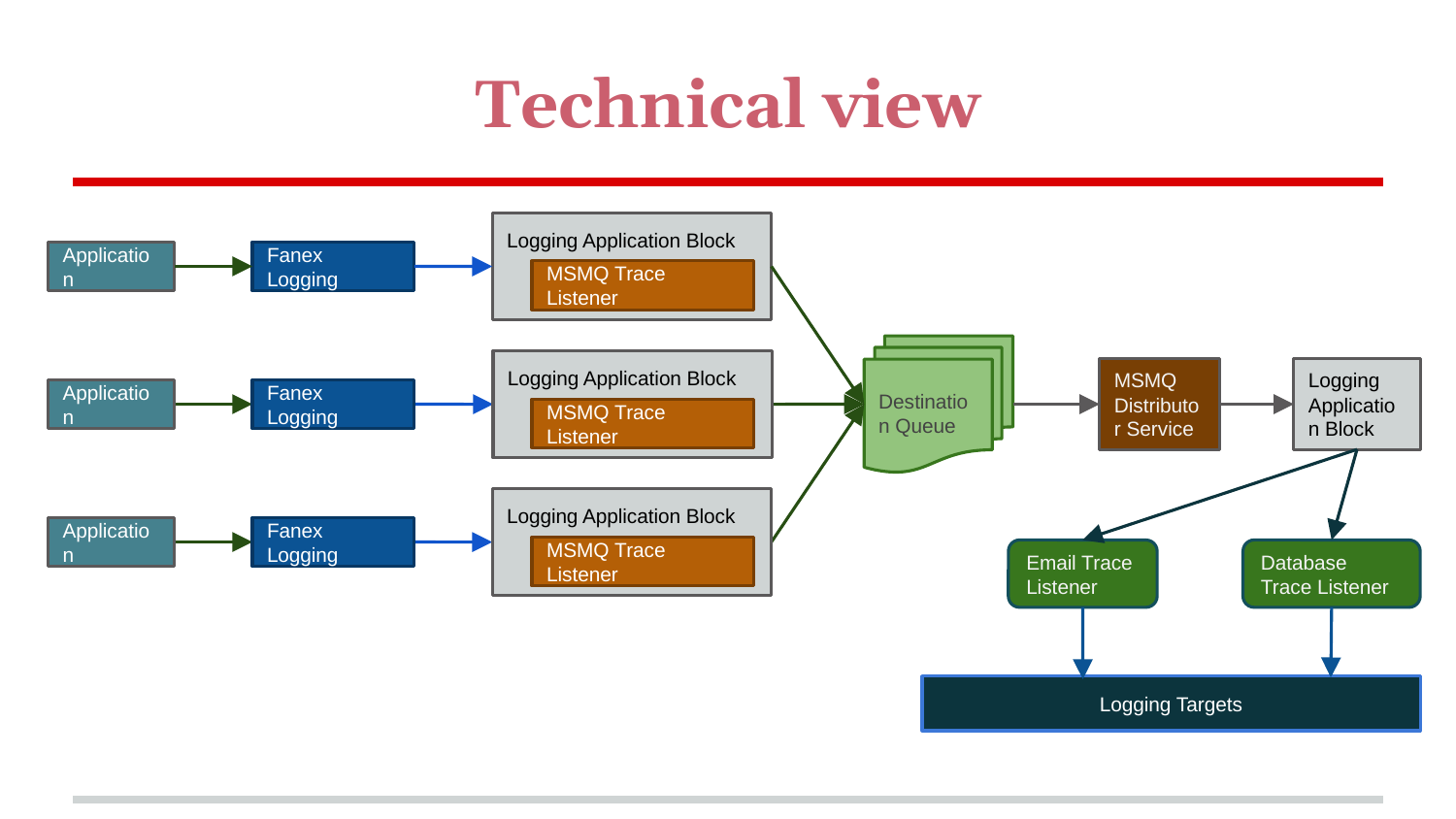

# Technical view
Logging Application Block
Application
Fanex Logging
MSMQ Trace Listener
Destination Queue
Logging Application Block
MSMQ Distributor Service
Logging Application Block
Application
Fanex Logging
MSMQ Trace Listener
Logging Application Block
Application
Fanex Logging
MSMQ Trace Listener
Email Trace Listener
Database Trace Listener
Logging Targets